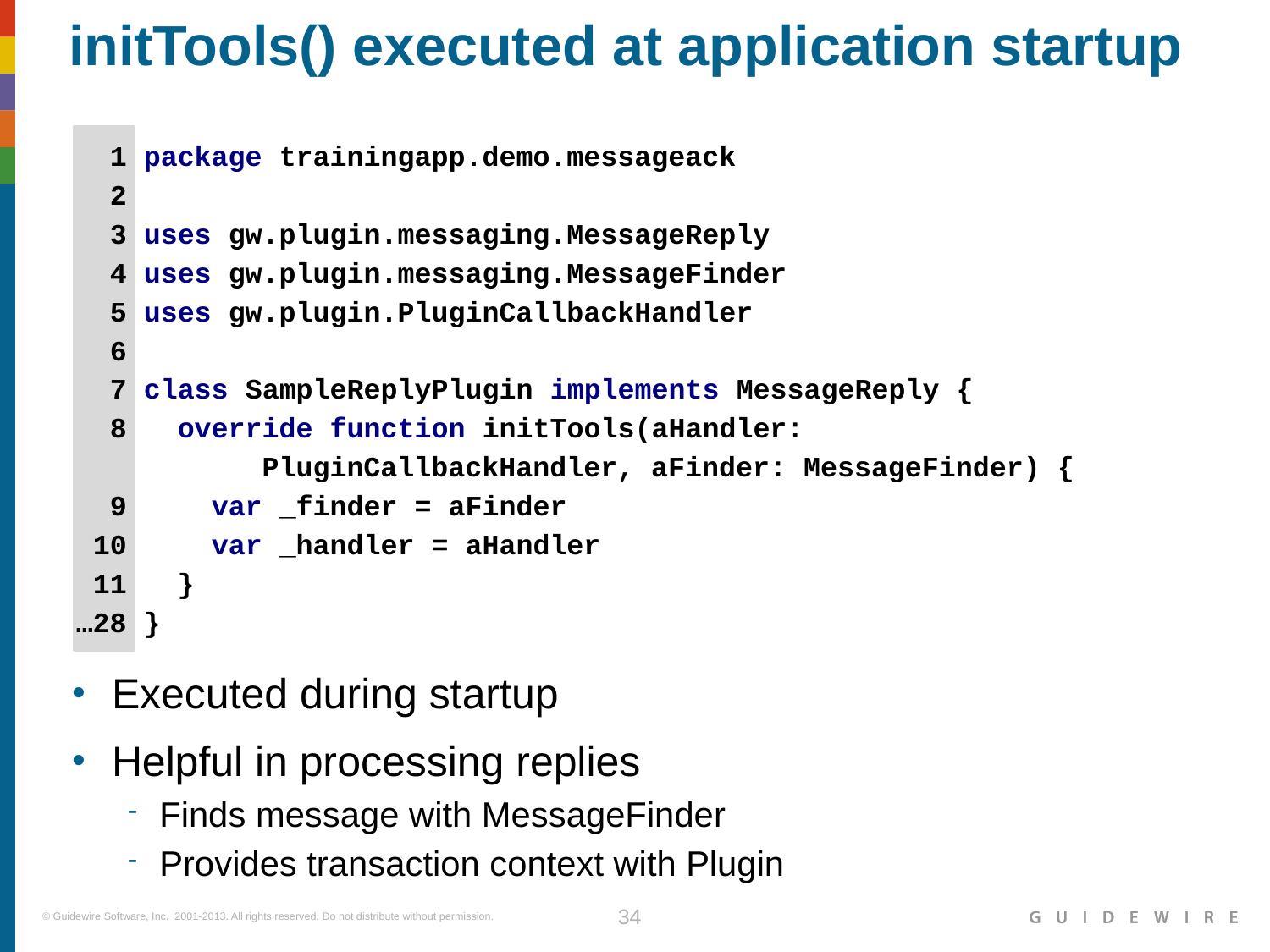

# initTools() executed at application startup
  1 package trainingapp.demo.messageack
  2
  3 uses gw.plugin.messaging.MessageReply
  4 uses gw.plugin.messaging.MessageFinder
  5 uses gw.plugin.PluginCallbackHandler
  6
  7 class SampleReplyPlugin implements MessageReply {
  8   override function initTools(aHandler:
           PluginCallbackHandler, aFinder: MessageFinder) {
  9     var _finder = aFinder
 10     var _handler = aHandler
 11   }
…28 }

Executed during startup
Helpful in processing replies
Finds message with MessageFinder
Provides transaction context with Plugin